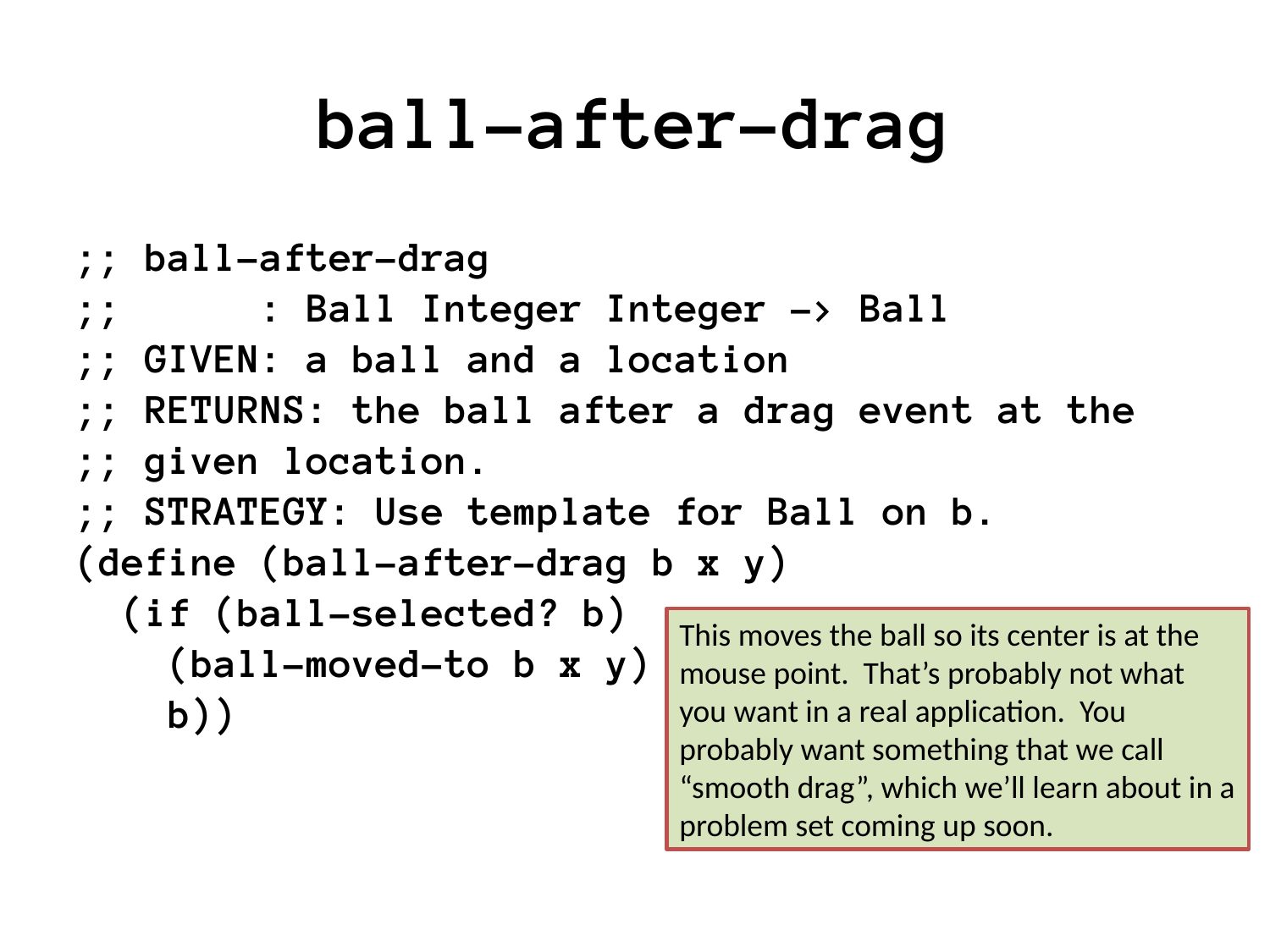

# ball-after-drag
;; ball-after-drag
;;      : Ball Integer Integer -> Ball
;; GIVEN: a ball and a location
;; RETURNS: the ball after a drag event at the
;; given location.
;; STRATEGY: Use template for Ball on b.
(define (ball-after-drag b x y)
  (if (ball-selected? b)
    (ball-moved-to b x y)
    b))
This moves the ball so its center is at the mouse point.  That’s probably not what you want in a real application.  You probably want something that we call “smooth drag”, which we’ll learn about in a problem set coming up soon.